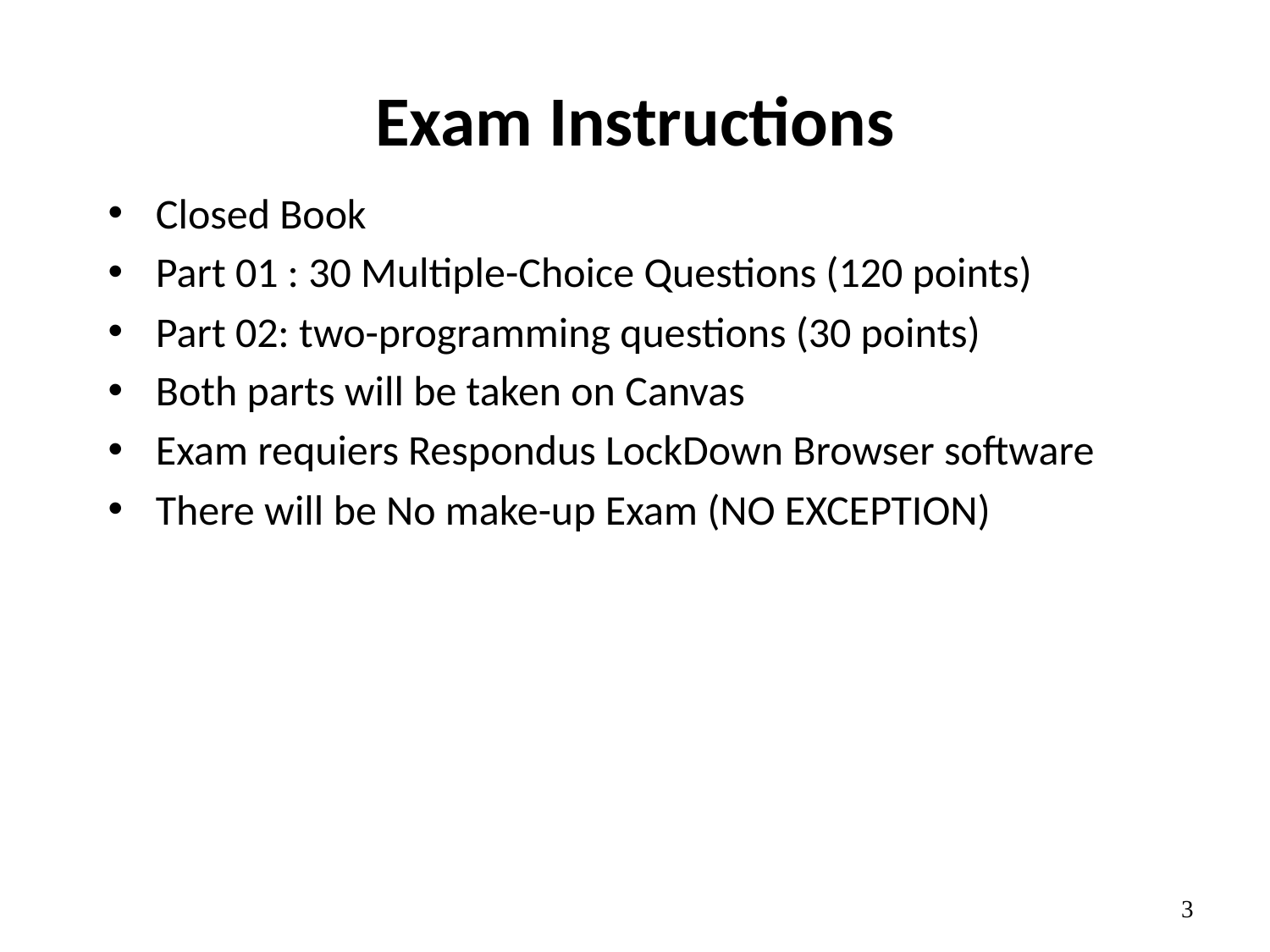

# Exam Instructions
Closed Book
Part 01 : 30 Multiple-Choice Questions (120 points)
Part 02: two-programming questions (30 points)
Both parts will be taken on Canvas
Exam requiers Respondus LockDown Browser software
There will be No make-up Exam (NO EXCEPTION)

3